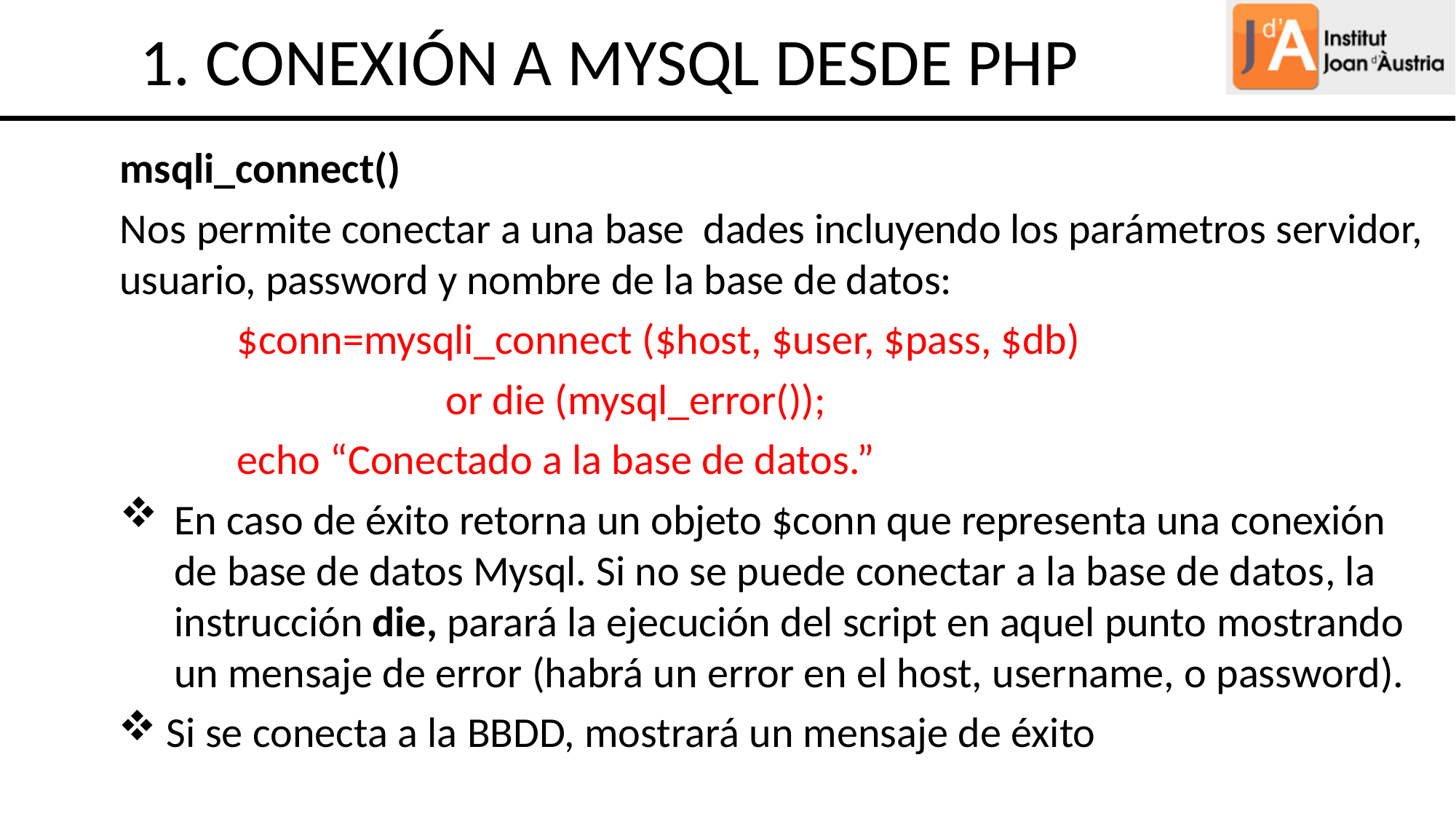

1. CONEXIÓN A MYSQL DESDE PHP
msqli_connect()
Nos permite conectar a una base  dades incluyendo los parámetros servidor, usuario, password y nombre de la base de datos:
 $conn=mysqli_connect ($host, $user, $pass, $db)
		or die (mysql_error());
 echo “Conectado a la base de datos.”
En caso de éxito retorna un objeto $conn que representa una conexión de base de datos Mysql. Si no se puede conectar a la base de datos, la instrucción die, parará la ejecución del script en aquel punto mostrando un mensaje de error (habrá un error en el host, username, o password).
 Si se conecta a la BBDD, mostrará un mensaje de éxito